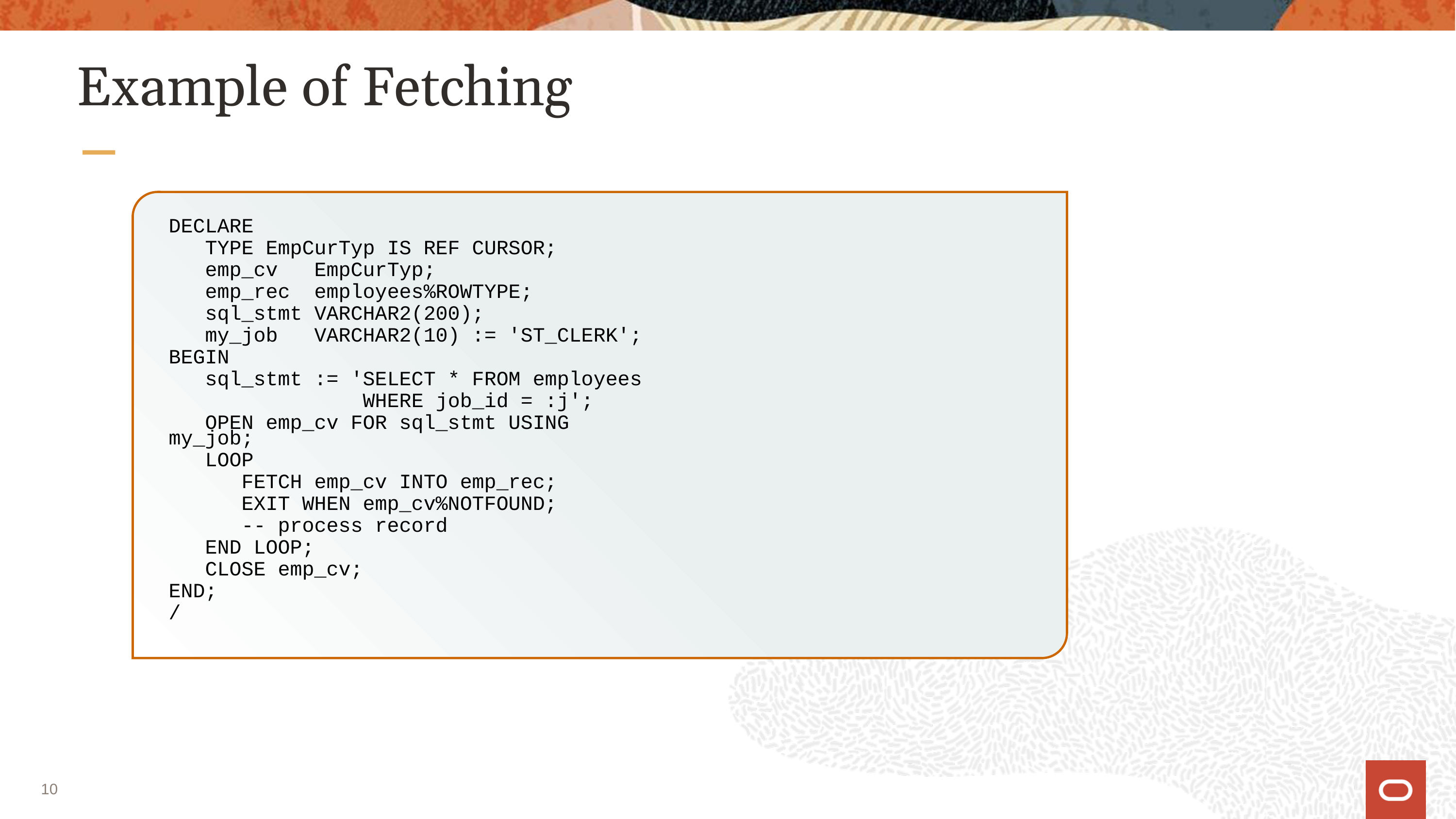

# Example of Fetching

DECLARE
   TYPE EmpCurTyp IS REF CURSOR;
   emp_cv   EmpCurTyp;
   emp_rec  employees%ROWTYPE;
   sql_stmt VARCHAR2(200);
   my_job   VARCHAR2(10) := 'ST_CLERK';
BEGIN
   sql_stmt := 'SELECT * FROM employees
                WHERE job_id = :j';
   OPEN emp_cv FOR sql_stmt USING my_job;
   LOOP
      FETCH emp_cv INTO emp_rec;
      EXIT WHEN emp_cv%NOTFOUND;
      -- process record
   END LOOP;
   CLOSE emp_cv;
END;
/